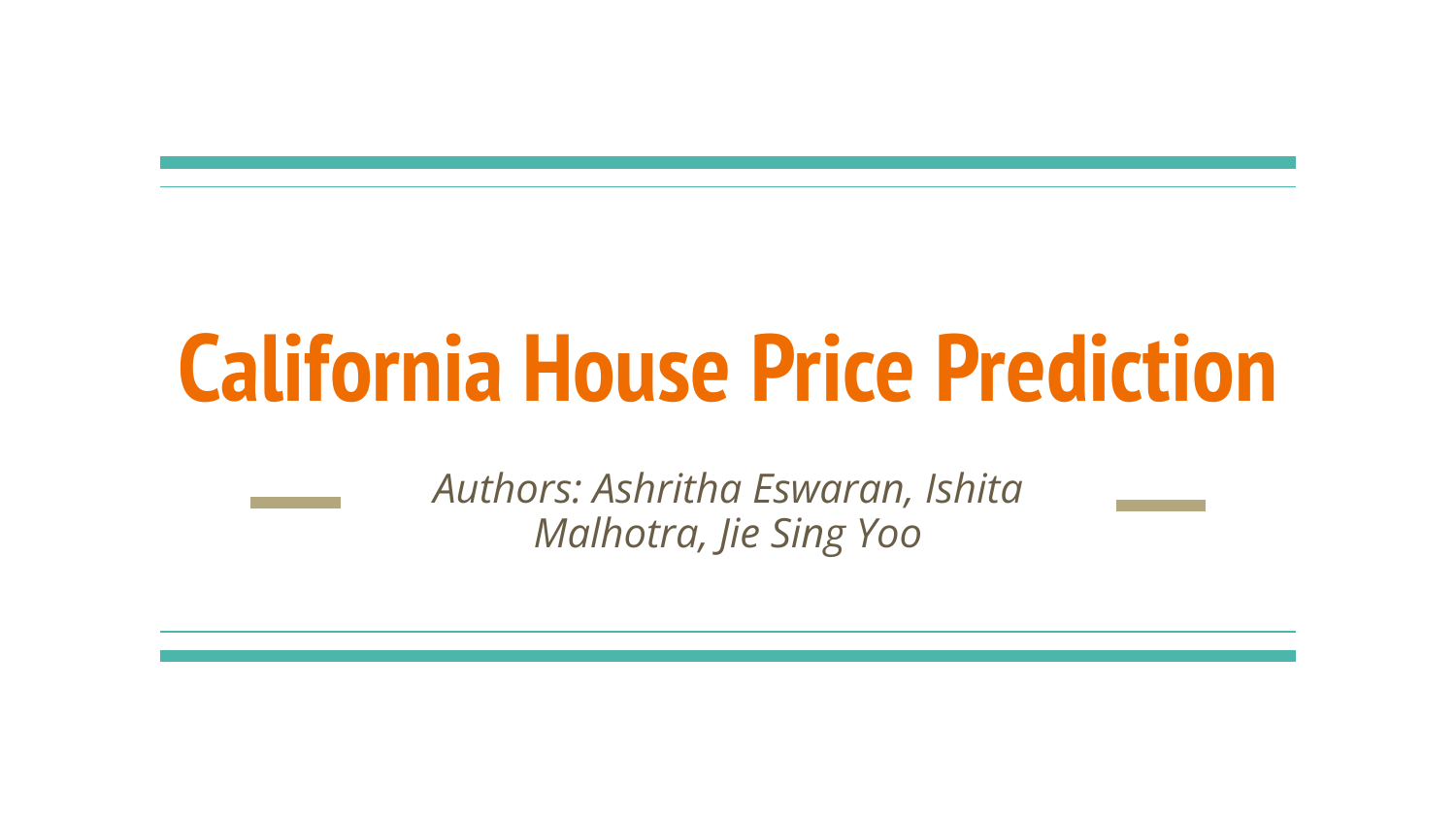

# California House Price Prediction
Authors: Ashritha Eswaran, Ishita Malhotra, Jie Sing Yoo